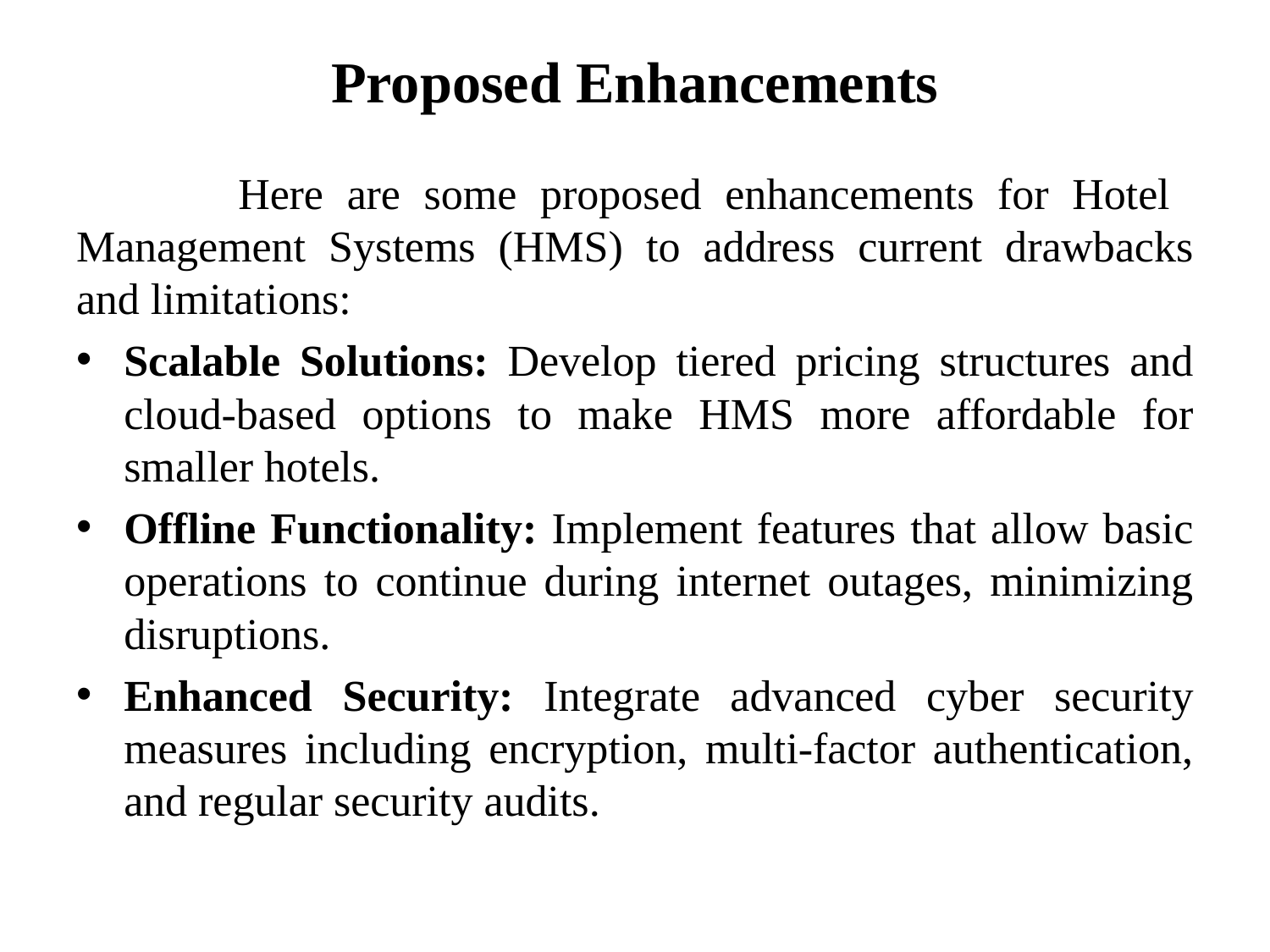

# Proposed Enhancements
       Here are some proposed enhancements for Hotel  Management Systems (HMS) to address current drawbacks and limitations:
Scalable Solutions: Develop tiered pricing structures and cloud-based options to make HMS more affordable for smaller hotels.
Offline Functionality: Implement features that allow basic operations to continue during internet outages, minimizing disruptions.
Enhanced Security: Integrate advanced cyber security measures including encryption, multi-factor authentication, and regular security audits.